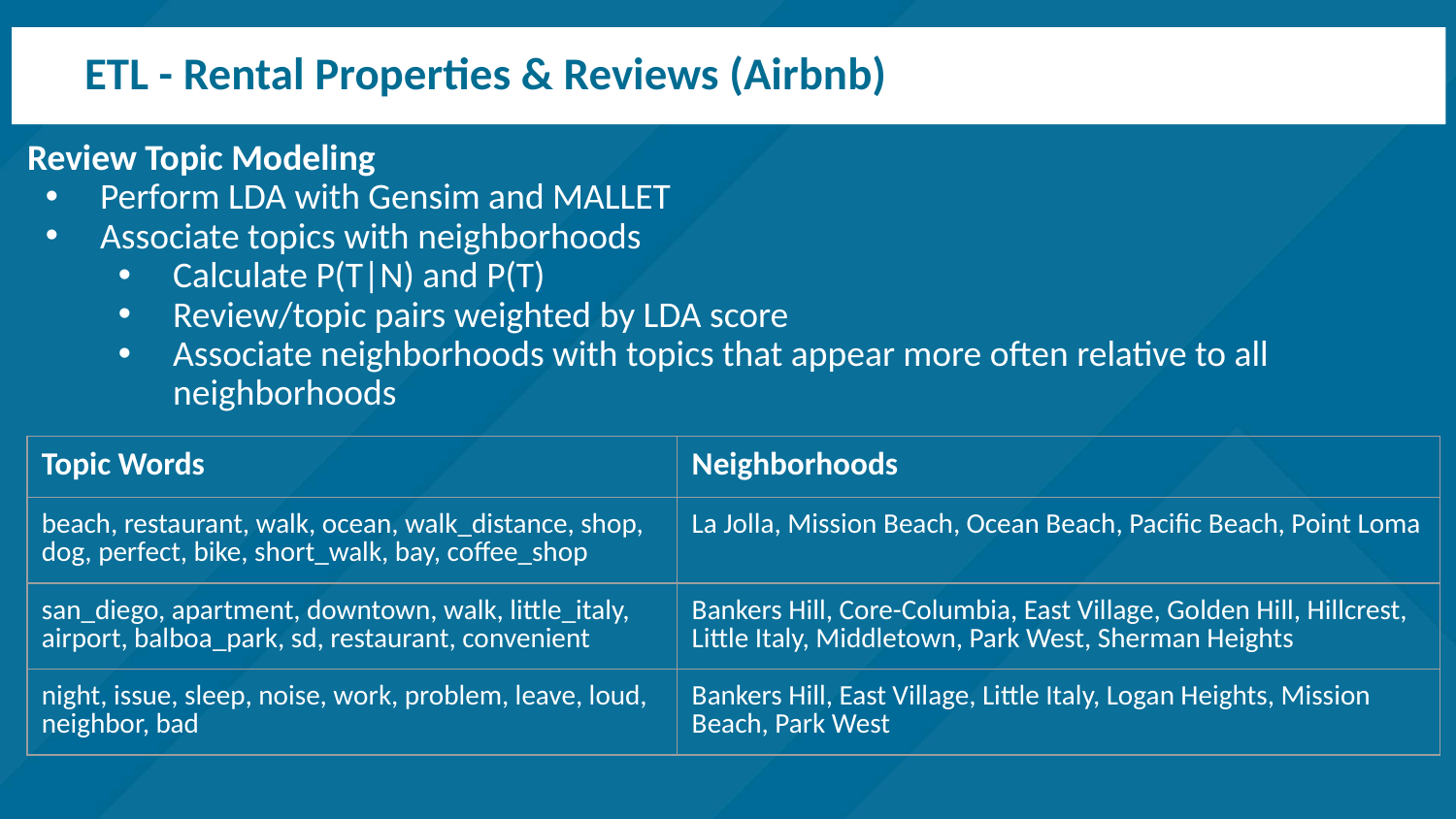

# ETL - Rental Properties & Reviews (Airbnb)
Review Topic Modeling
Perform LDA with Gensim and MALLET
Associate topics with neighborhoods
Calculate P(T|N) and P(T)
Review/topic pairs weighted by LDA score
Associate neighborhoods with topics that appear more often relative to all neighborhoods

| Topic Words | Neighborhoods |
| --- | --- |
| beach, restaurant, walk, ocean, walk\_distance, shop, dog, perfect, bike, short\_walk, bay, coffee\_shop | La Jolla, Mission Beach, Ocean Beach, Pacific Beach, Point Loma |
| san\_diego, apartment, downtown, walk, little\_italy, airport, balboa\_park, sd, restaurant, convenient | Bankers Hill, Core-Columbia, East Village, Golden Hill, Hillcrest, Little Italy, Middletown, Park West, Sherman Heights |
| night, issue, sleep, noise, work, problem, leave, loud, neighbor, bad | Bankers Hill, East Village, Little Italy, Logan Heights, Mission Beach, Park West |